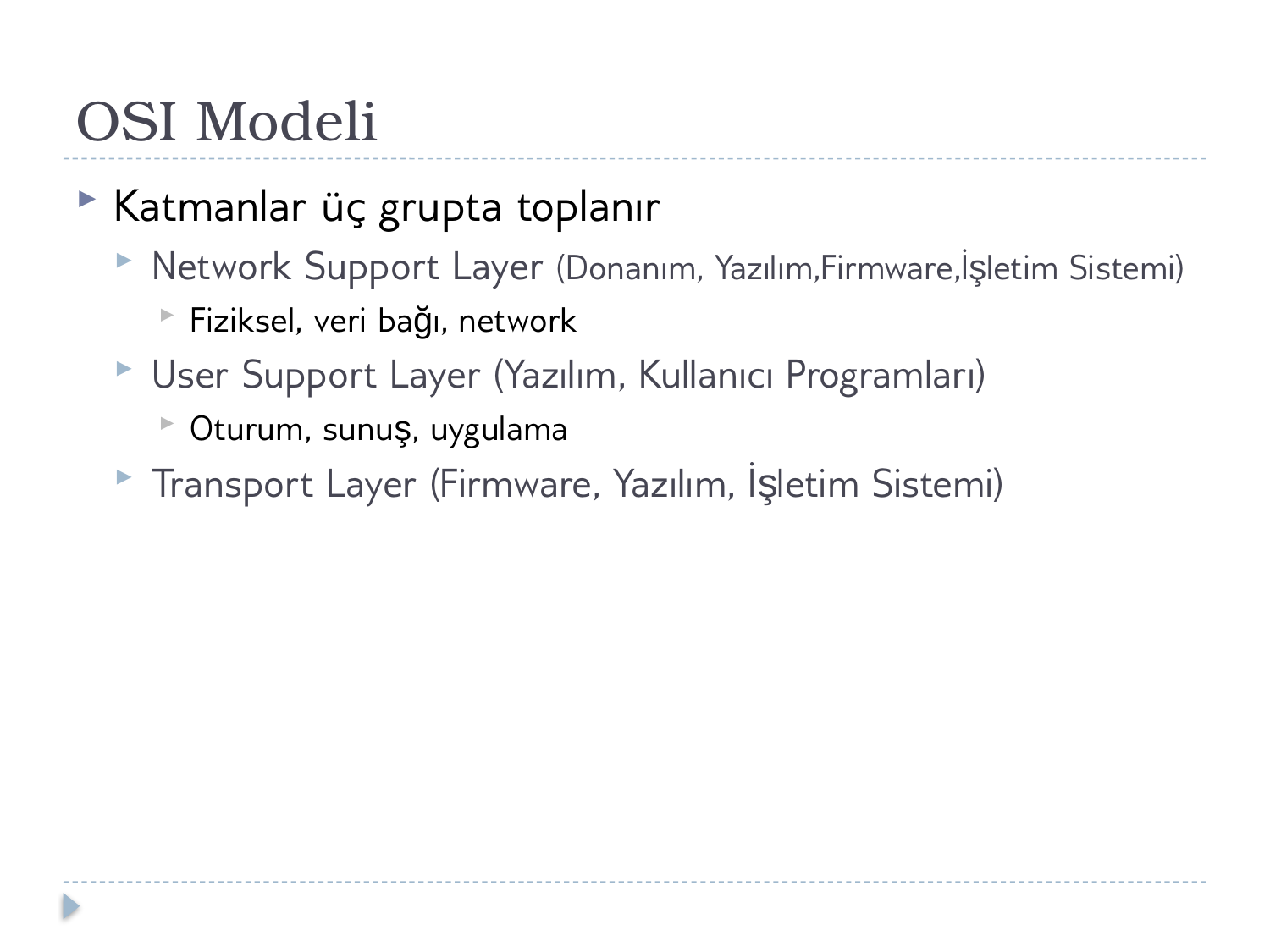

# OSI Modeli
Katmanlar üç grupta toplanır
Network Support Layer (Donanım, Yazılım,Firmware,İşletim Sistemi)
Fiziksel, veri bağı, network
User Support Layer (Yazılım, Kullanıcı Programları)
Oturum, sunuş, uygulama
Transport Layer (Firmware, Yazılım, İşletim Sistemi)